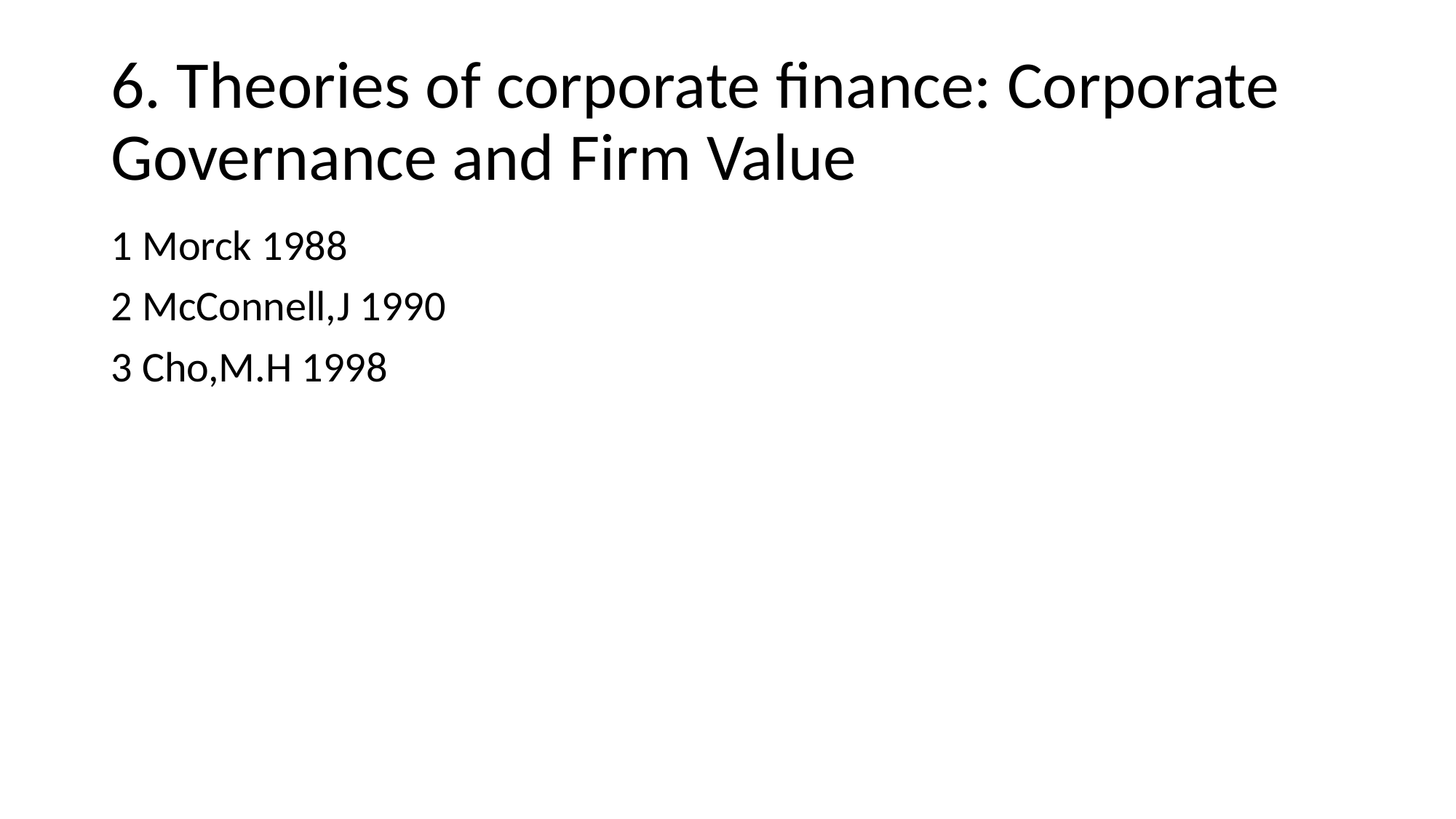

# 6. Theories of corporate finance: Corporate Governance and Firm Value
1 Morck 1988
2 McConnell,J 1990
3 Cho,M.H 1998